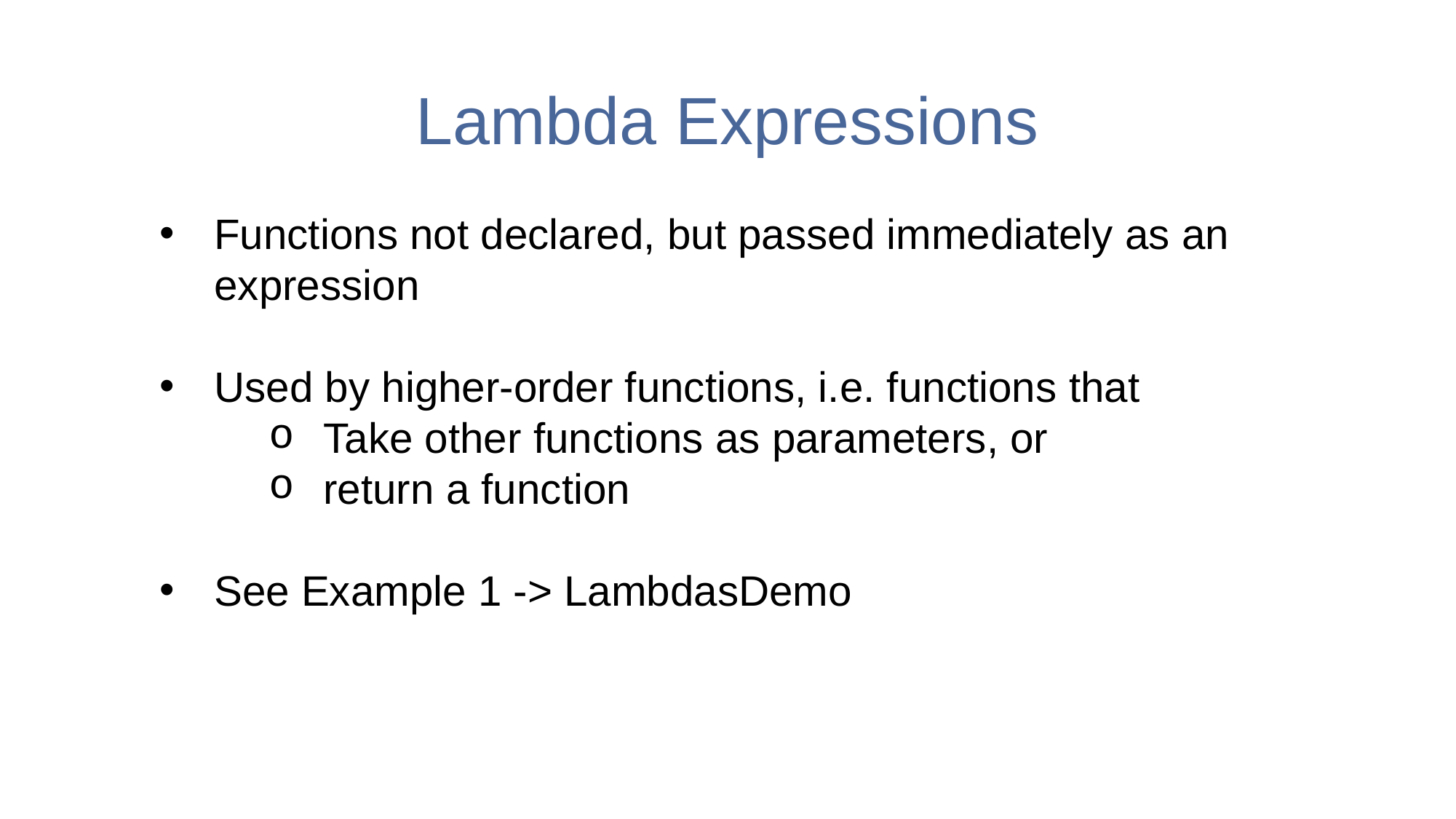

# Lambda Expressions
Functions not declared, but passed immediately as an expression

Used by higher-order functions, i.e. functions that
Take other functions as parameters, or
return a function

See Example 1 -> LambdasDemo